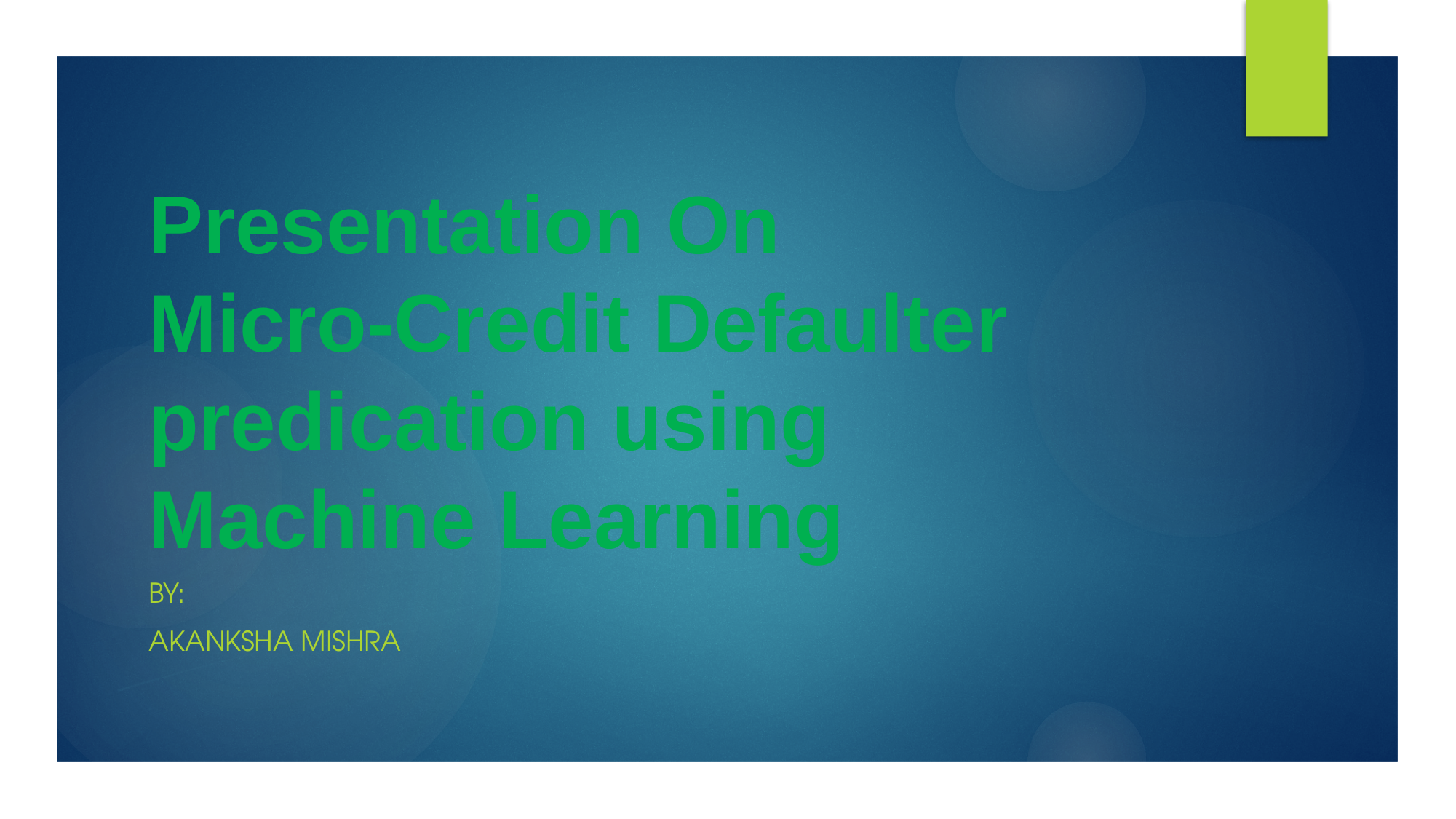

# Presentation On Micro-Credit Defaulter predication using Machine Learning
BY:
AKANKSHA MISHRA